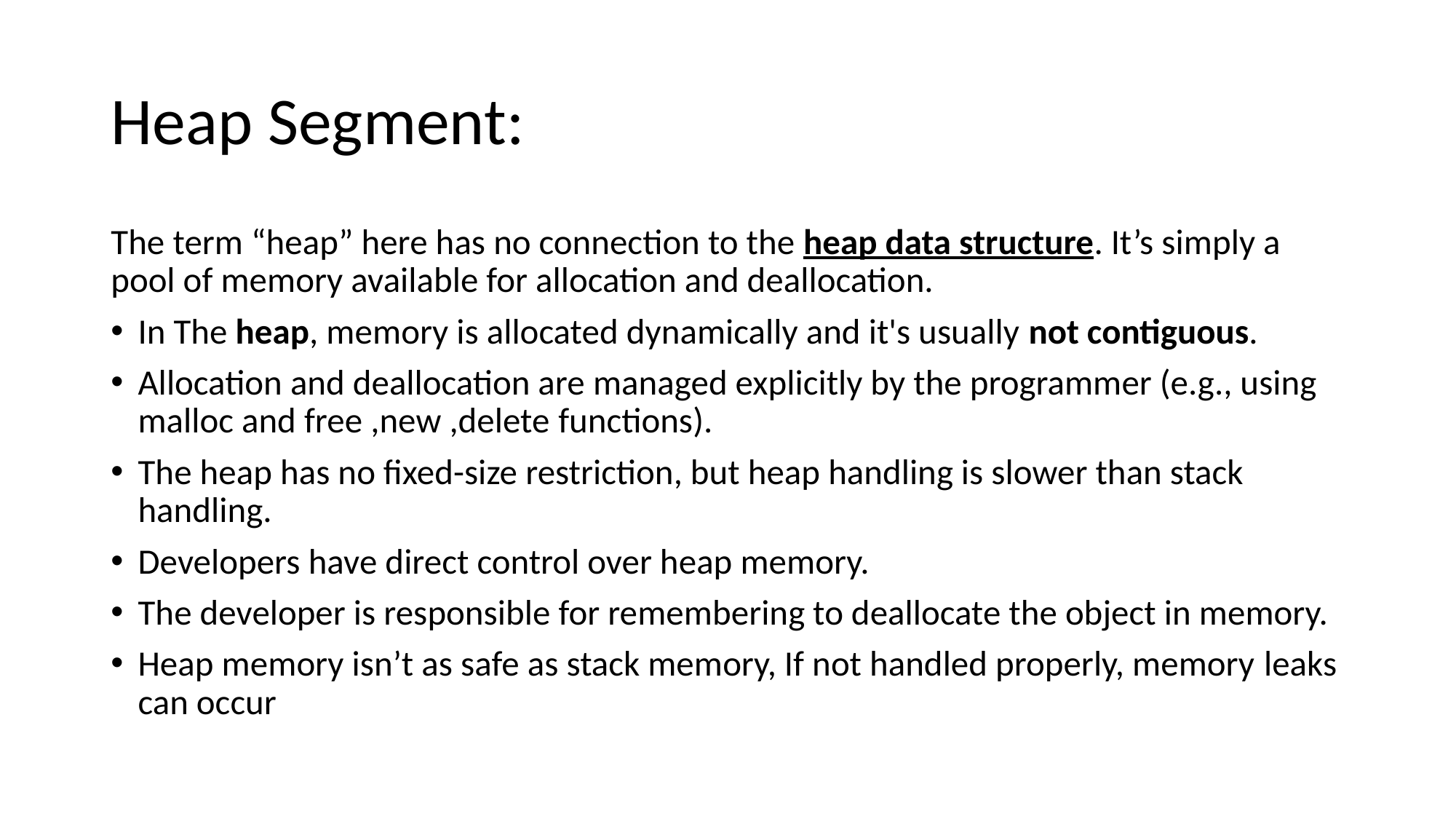

# Heap Segment:
The term “heap” here has no connection to the heap data structure. It’s simply a pool of memory available for allocation and deallocation.
In The heap, memory is allocated dynamically and it's usually not contiguous.
Allocation and deallocation are managed explicitly by the programmer (e.g., using malloc and free ,new ,delete functions).
The heap has no fixed-size restriction, but heap handling is slower than stack handling.
Developers have direct control over heap memory.
The developer is responsible for remembering to deallocate the object in memory.
Heap memory isn’t as safe as stack memory, If not handled properly, memory leaks can occur